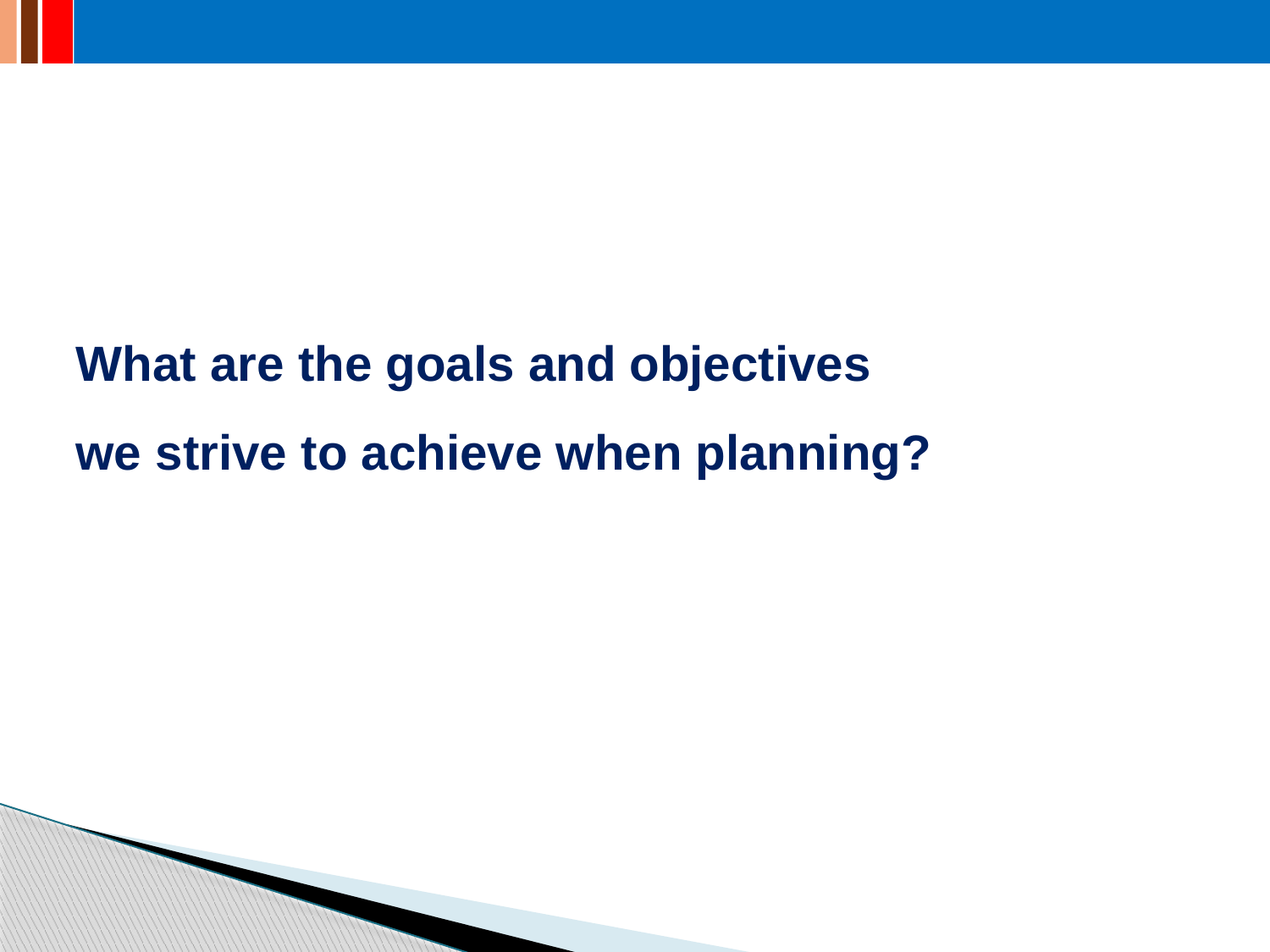

# What are the goals and objectives we strive to achieve when planning?